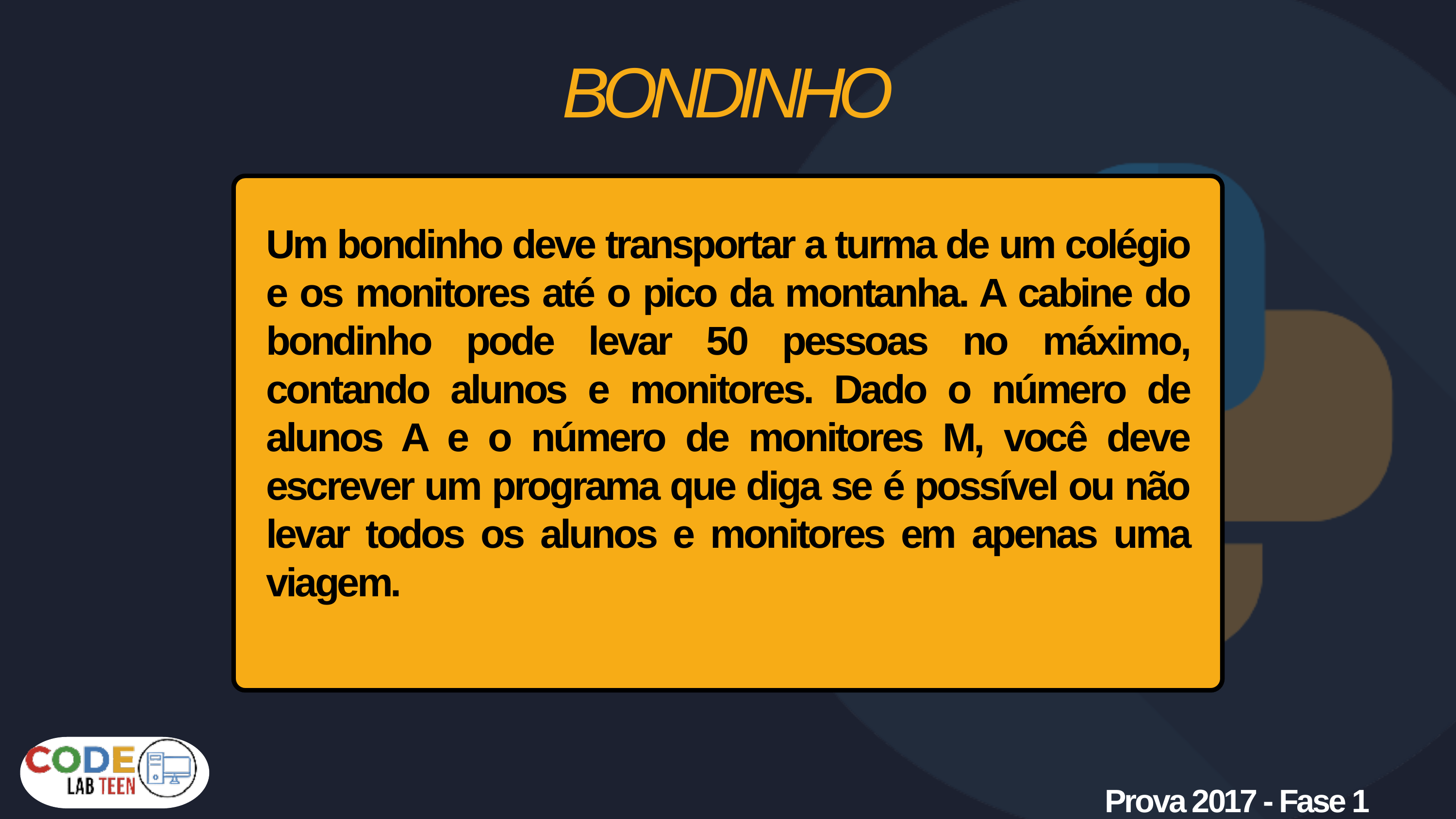

BONDINHO

Um bondinho deve transportar a turma de um colégio e os monitores até o pico da montanha. A cabine do bondinho pode levar 50 pessoas no máximo, contando alunos e monitores. Dado o número de alunos A e o número de monitores M, você deve escrever um programa que diga se é possível ou não levar todos os alunos e monitores em apenas uma viagem.

Prova 2017 - Fase 1